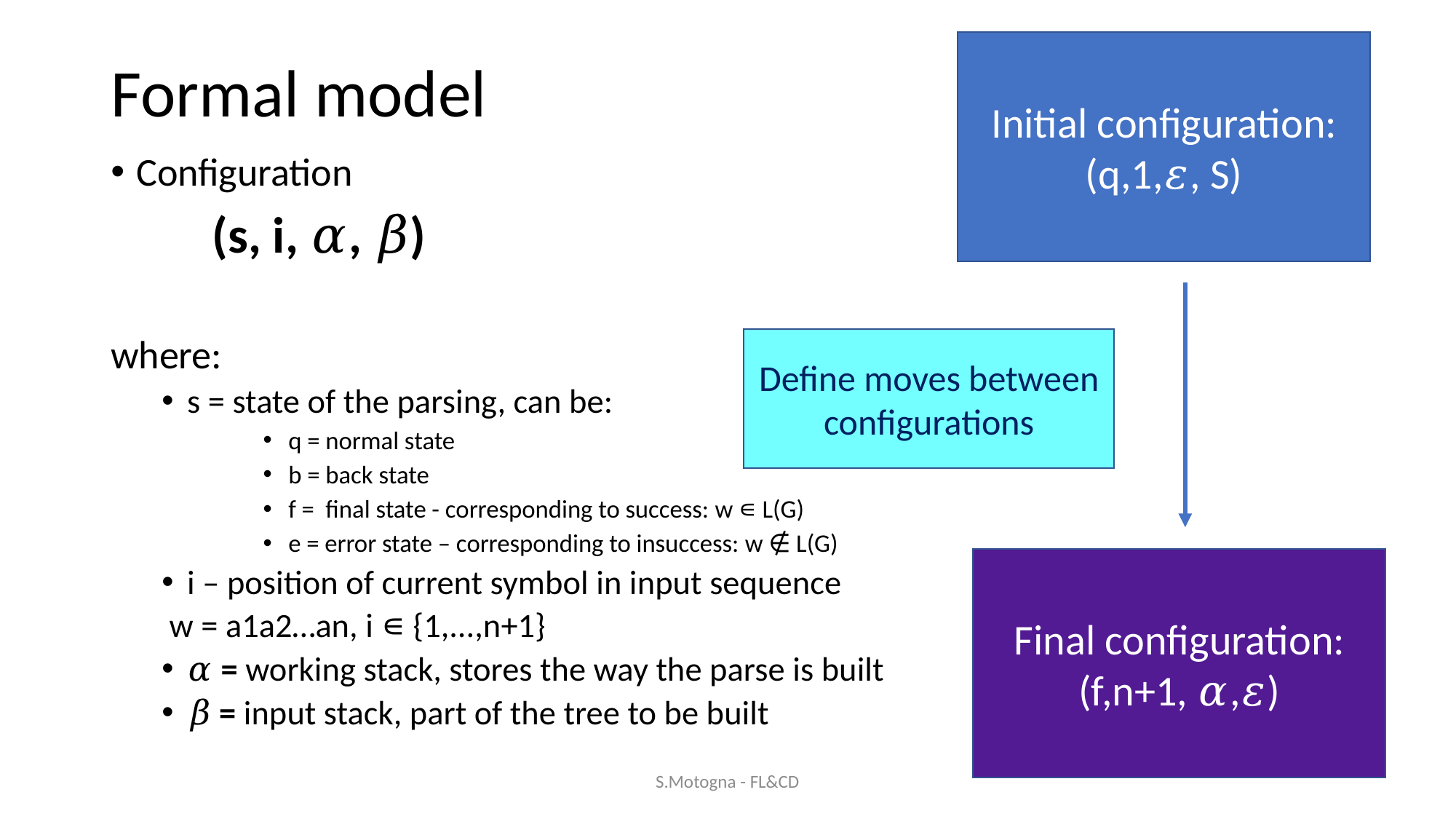

Initial configuration:
(q,1,𝜀, S)
# Formal model
Configuration
				(s, i, 𝛼, 𝛽)

where:
s = state of the parsing, can be:
q = normal state
b = back state
f =  final state - corresponding to success: w ∊ L(G)
e = error state – corresponding to insuccess: w ∉ L(G)
i – position of current symbol in input sequence
			 w = a1a2…an, i ∊ {1,...,n+1}
𝛼 = working stack, stores the way the parse is built
𝛽 = input stack, part of the tree to be built

Define moves between configurations
Final configuration:
(f,n+1, 𝛼,𝜀)
S.Motogna - FL&CD